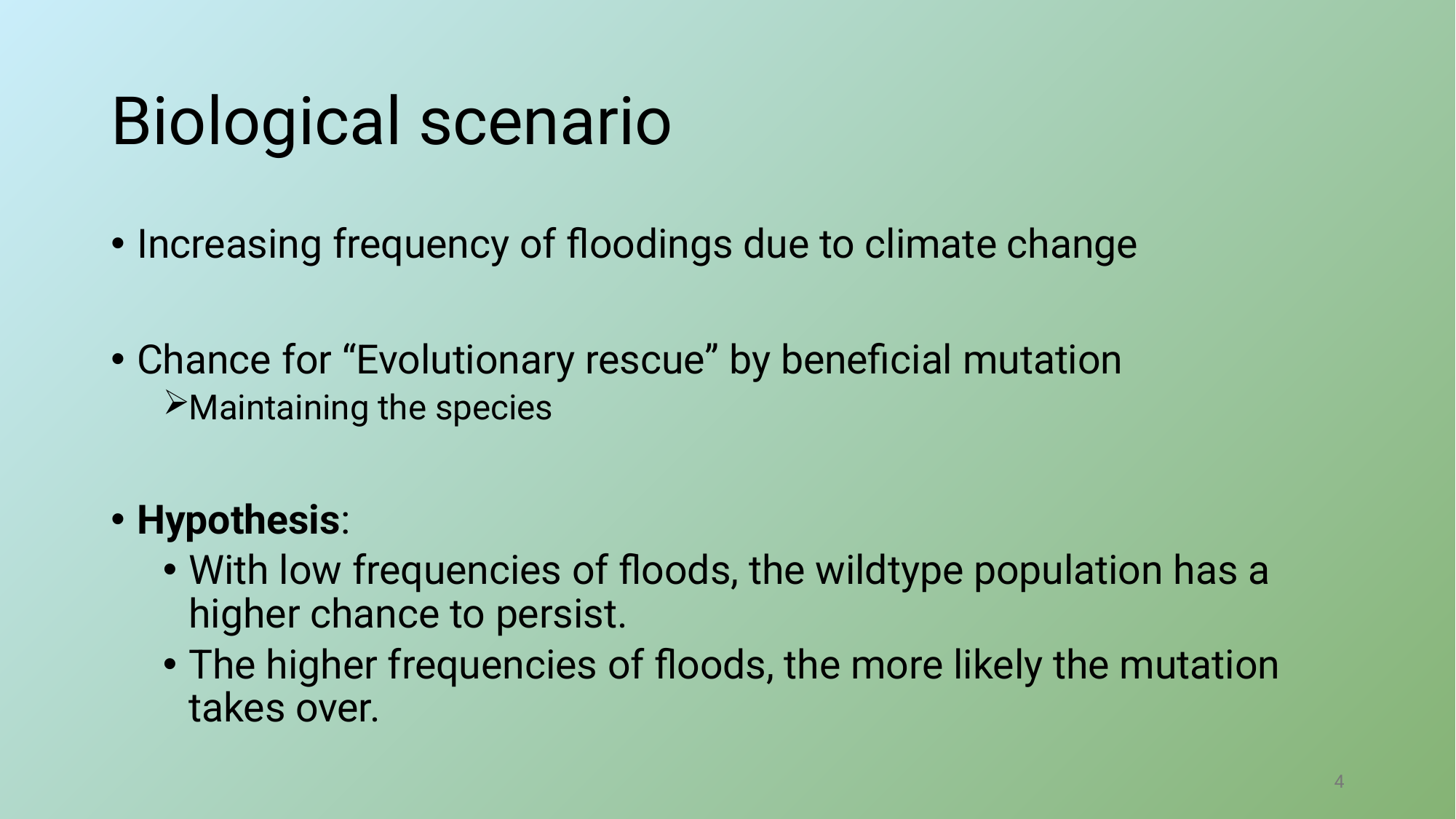

# Biological scenario
Increasing frequency of floodings due to climate change

Chance for “Evolutionary rescue” by beneficial mutation
Maintaining the species

Hypothesis:
With low frequencies of floods, the wildtype population has a higher chance to persist.
The higher frequencies of floods, the more likely the mutation takes over.

4